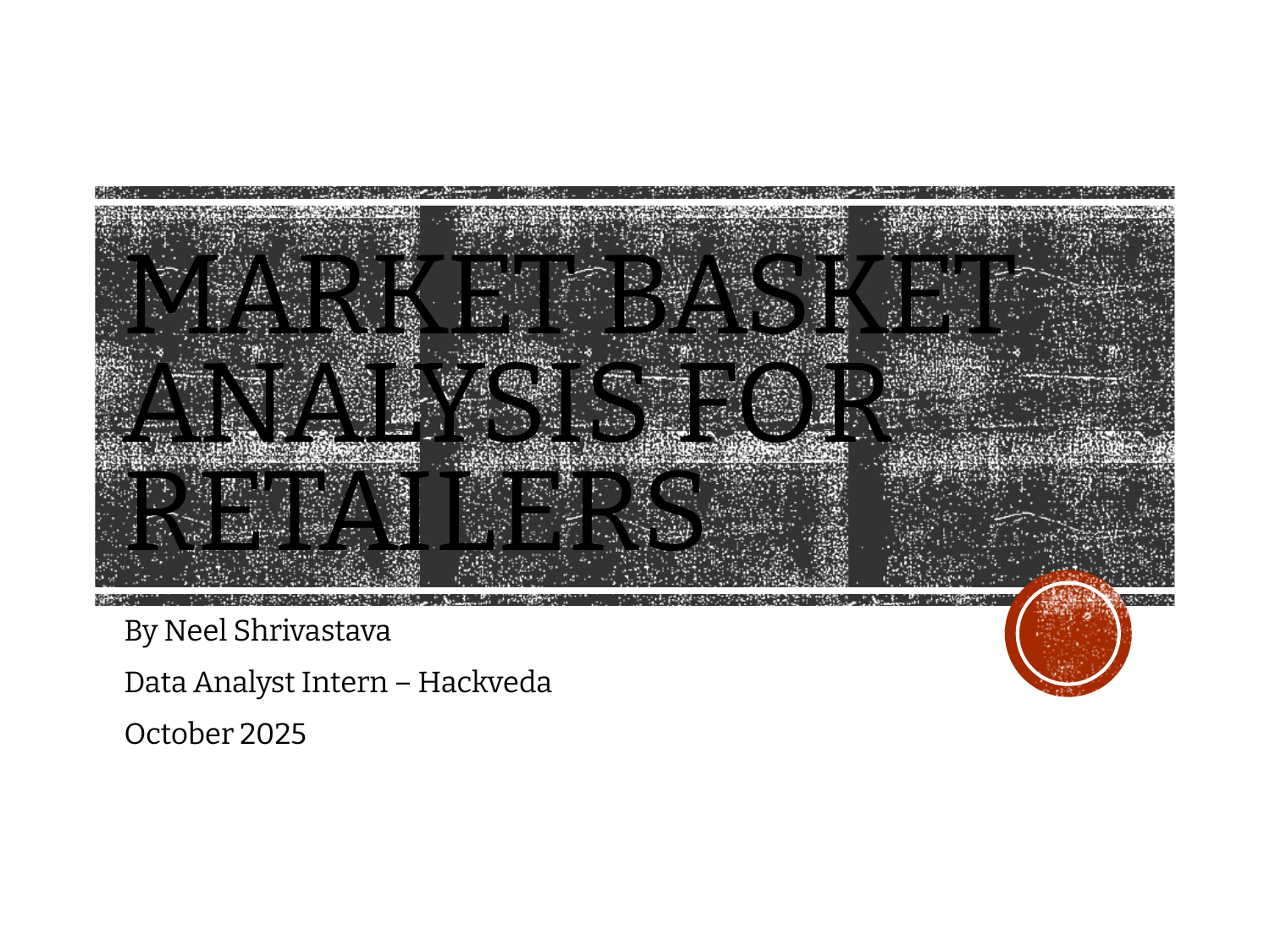

# Market Basket Analysis for Retailers
By Neel Shrivastava
Data Analyst Intern – Hackveda
October 2025